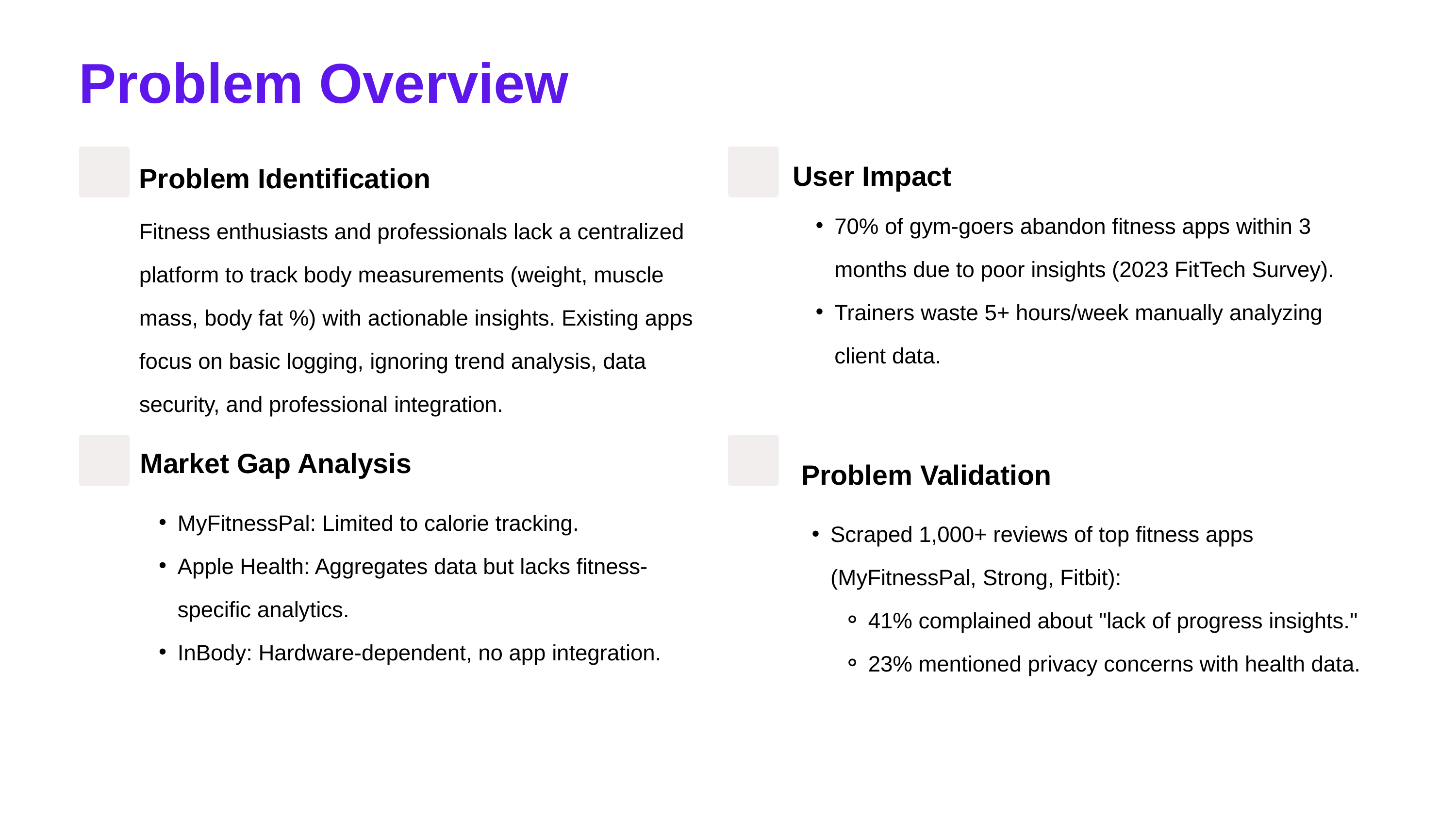

Problem Overview

User Impact
Problem Identification
70% of gym-goers abandon fitness apps within 3 months due to poor insights (2023 FitTech Survey).
Trainers waste 5+ hours/week manually analyzing client data.

Fitness enthusiasts and professionals lack a centralized platform to track body measurements (weight, muscle mass, body fat %) with actionable insights. Existing apps focus on basic logging, ignoring trend analysis, data security, and professional integration.

Market Gap Analysis
Problem Validation
MyFitnessPal: Limited to calorie tracking.
Apple Health: Aggregates data but lacks fitness-specific analytics.
InBody: Hardware-dependent, no app integration.

Scraped 1,000+ reviews of top fitness apps (MyFitnessPal, Strong, Fitbit):
41% complained about "lack of progress insights."
23% mentioned privacy concerns with health data.